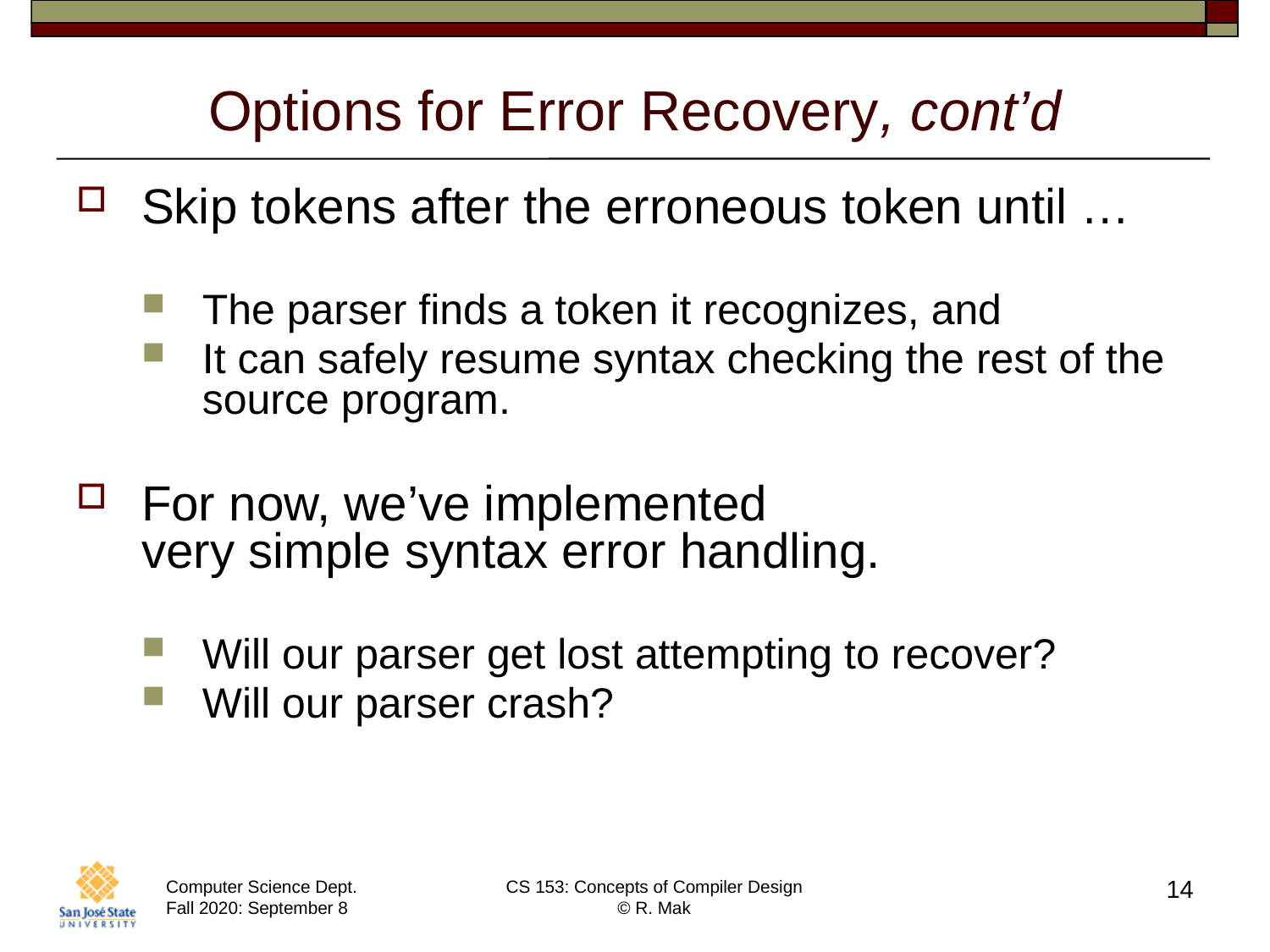

# Options for Error Recovery, cont’d
Skip tokens after the erroneous token until …

The parser finds a token it recognizes, and
It can safely resume syntax checking the rest of the source program.

For now, we’ve implemented
very simple syntax error handling.

Will our parser get lost attempting to recover?
Will our parser crash?
14